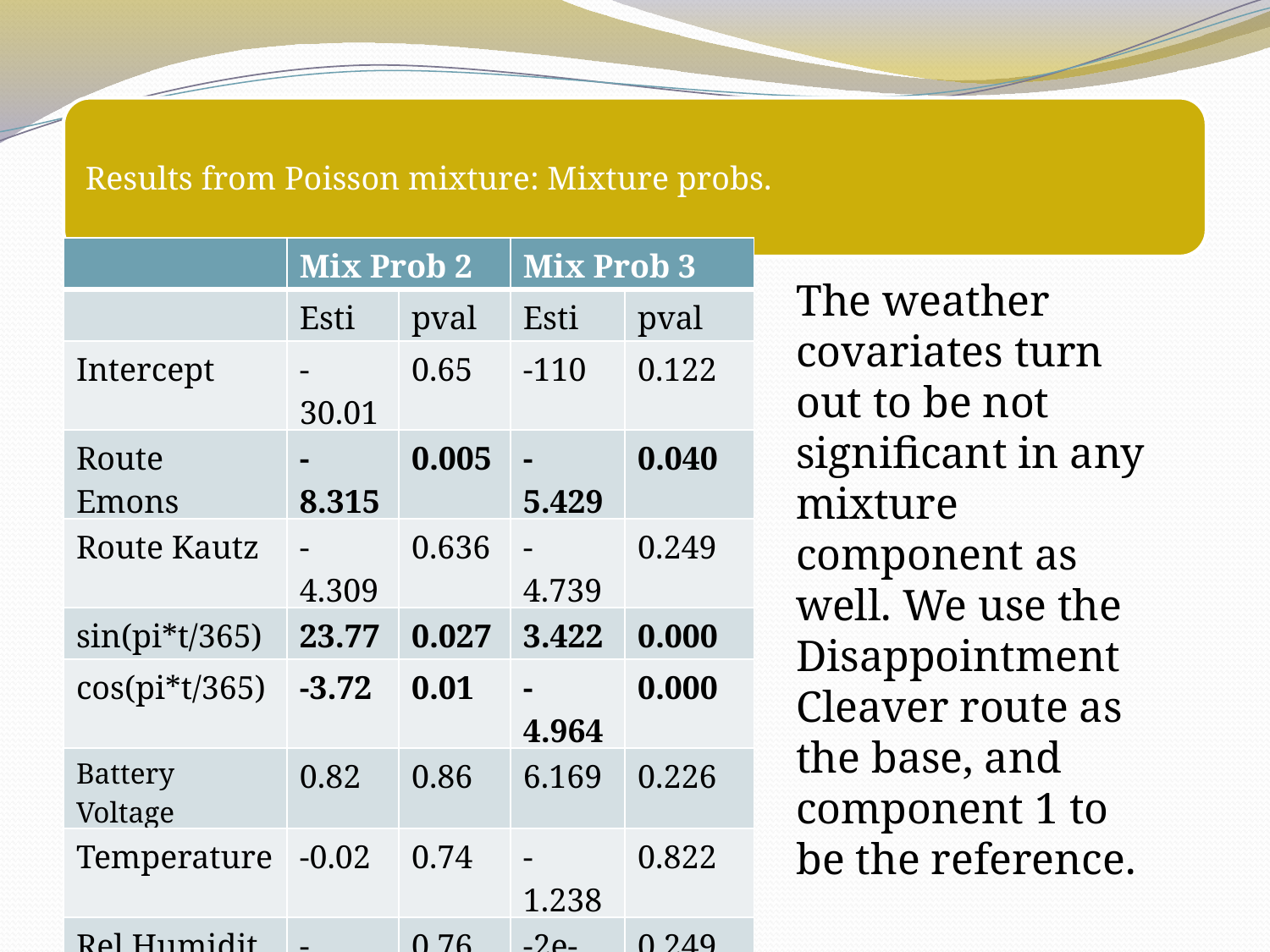

Results from Poisson mixture: Mixture probs.
|  | Mix Prob 2 |  | Mix Prob 3 |  |
| --- | --- | --- | --- | --- |
|  | Esti | pval | Esti | pval |
| Intercept | -30.01 | 0.65 | -110 | 0.122 |
| Route Emons | -8.315 | 0.005 | -5.429 | 0.040 |
| Route Kautz | -4.309 | 0.636 | -4.739 | 0.249 |
| sin(pi\*t/365) | 23.77 | 0.027 | 3.422 | 0.000 |
| cos(pi\*t/365) | -3.72 | 0.01 | -4.964 | 0.000 |
| Battery Voltage | 0.82 | 0.86 | 6.169 | 0.226 |
| Temperature | -0.02 | 0.74 | -1.238 | 0.822 |
| Rel.Humidity | -0.005 | 0.76 | -2e-02 | 0.249 |
| Wind speed | 0.038 | 0.158 | 1.618 | 0.519 |
| Wind direction | -0.001 | 0.58 | -4.337 | 0.837 |
| Solar radiation | 0.001 | 0.813 | -1.399 | 0.807 |
The weather covariates turn out to be not significant in any mixture component as well. We use the Disappointment Cleaver route as the base, and component 1 to be the reference.